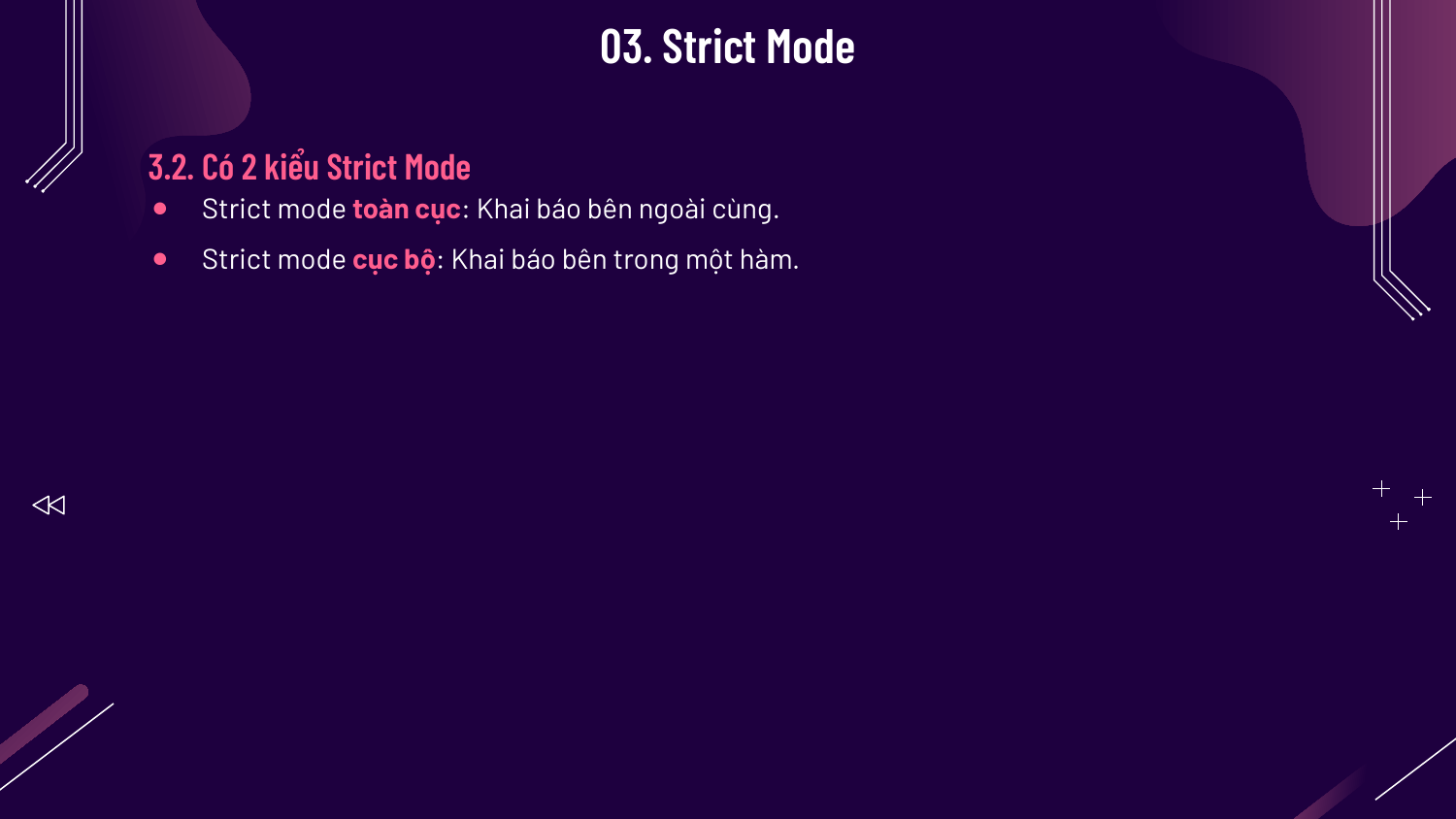

# 03. Strict Mode
3.2. Có 2 kiểu Strict Mode
Strict mode toàn cục: Khai báo bên ngoài cùng.
Strict mode cục bộ: Khai báo bên trong một hàm.